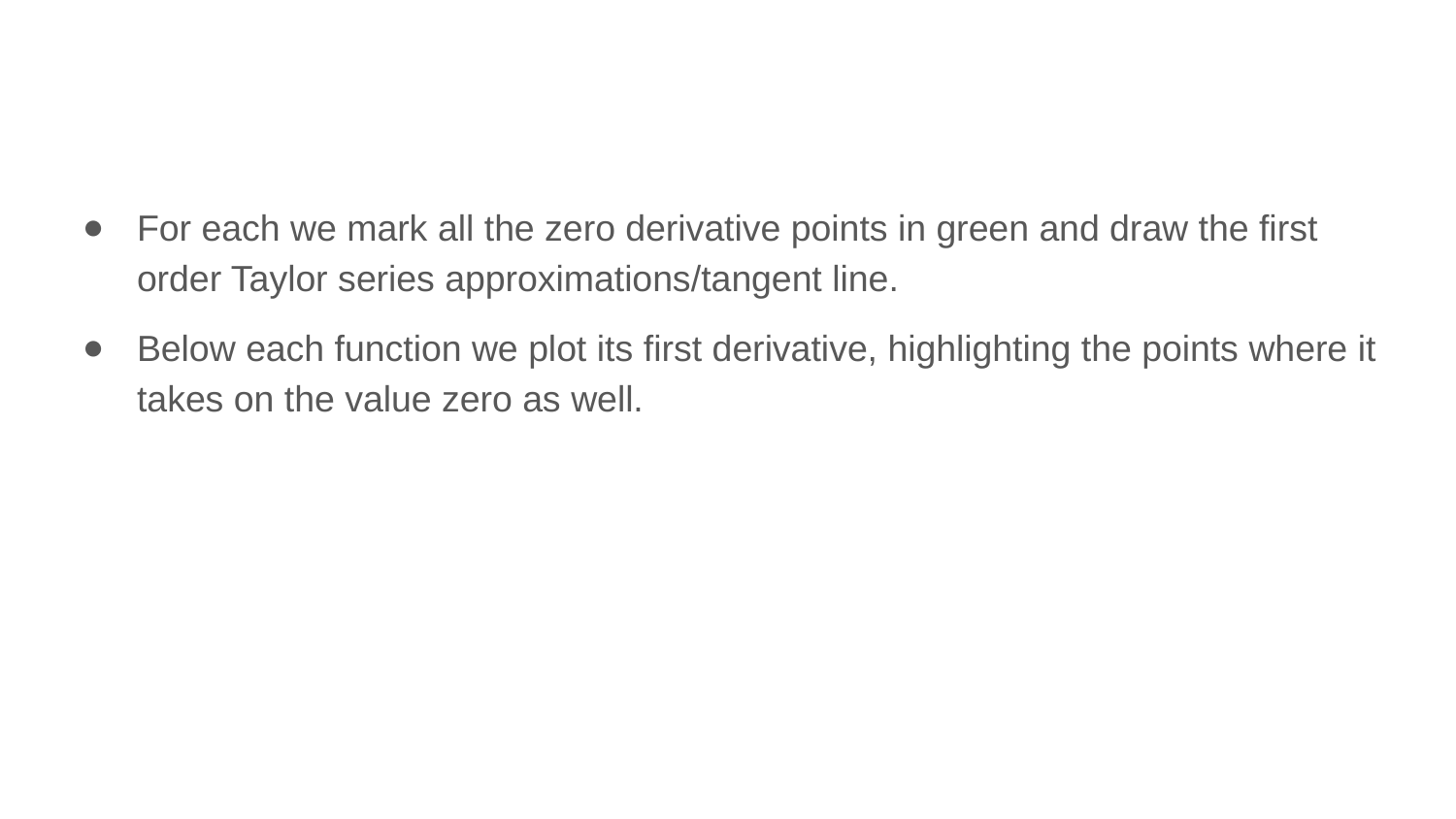

For each we mark all the zero derivative points in green and draw the first order Taylor series approximations/tangent line.
Below each function we plot its first derivative, highlighting the points where it takes on the value zero as well.